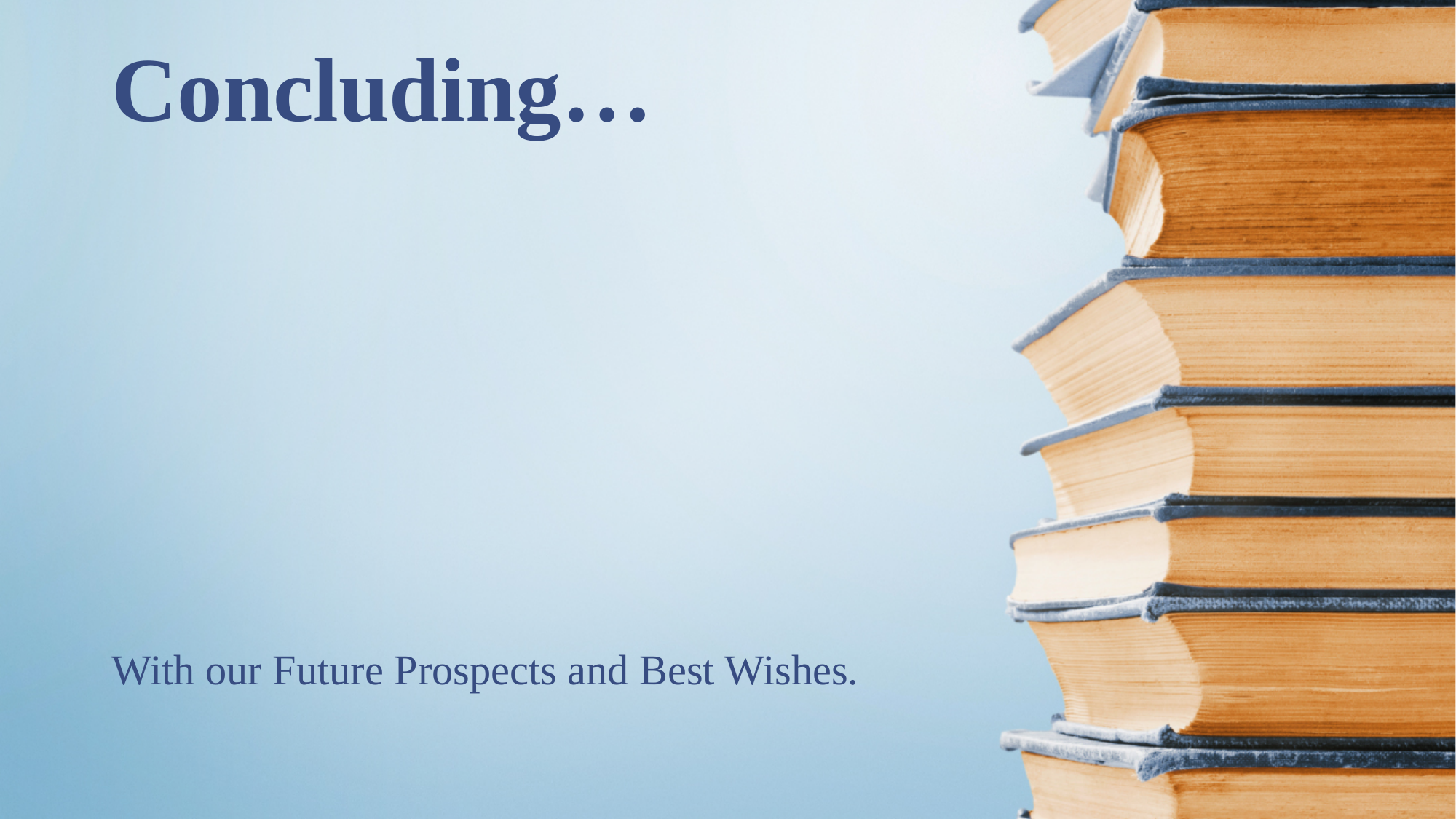

# Concluding…
With our Future Prospects and Best Wishes.